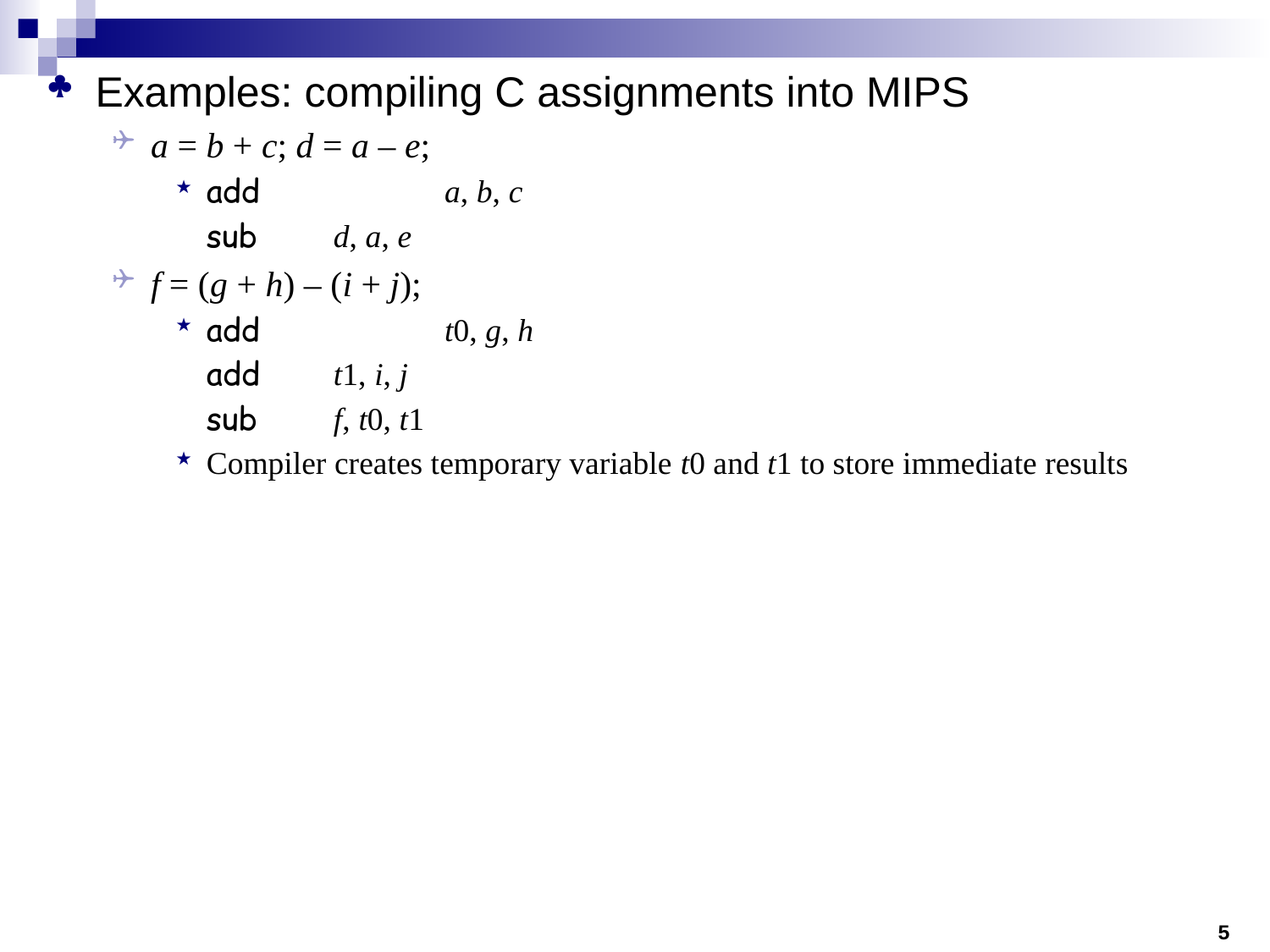

Examples: compiling C assignments into MIPS
a = b + c; d = a – e;
add	a, b, c
sub	d, a, e
f = (g + h) – (i + j);
add	t0, g, h
add	t1, i, j
sub	f, t0, t1
Compiler creates temporary variable t0 and t1 to store immediate results
5